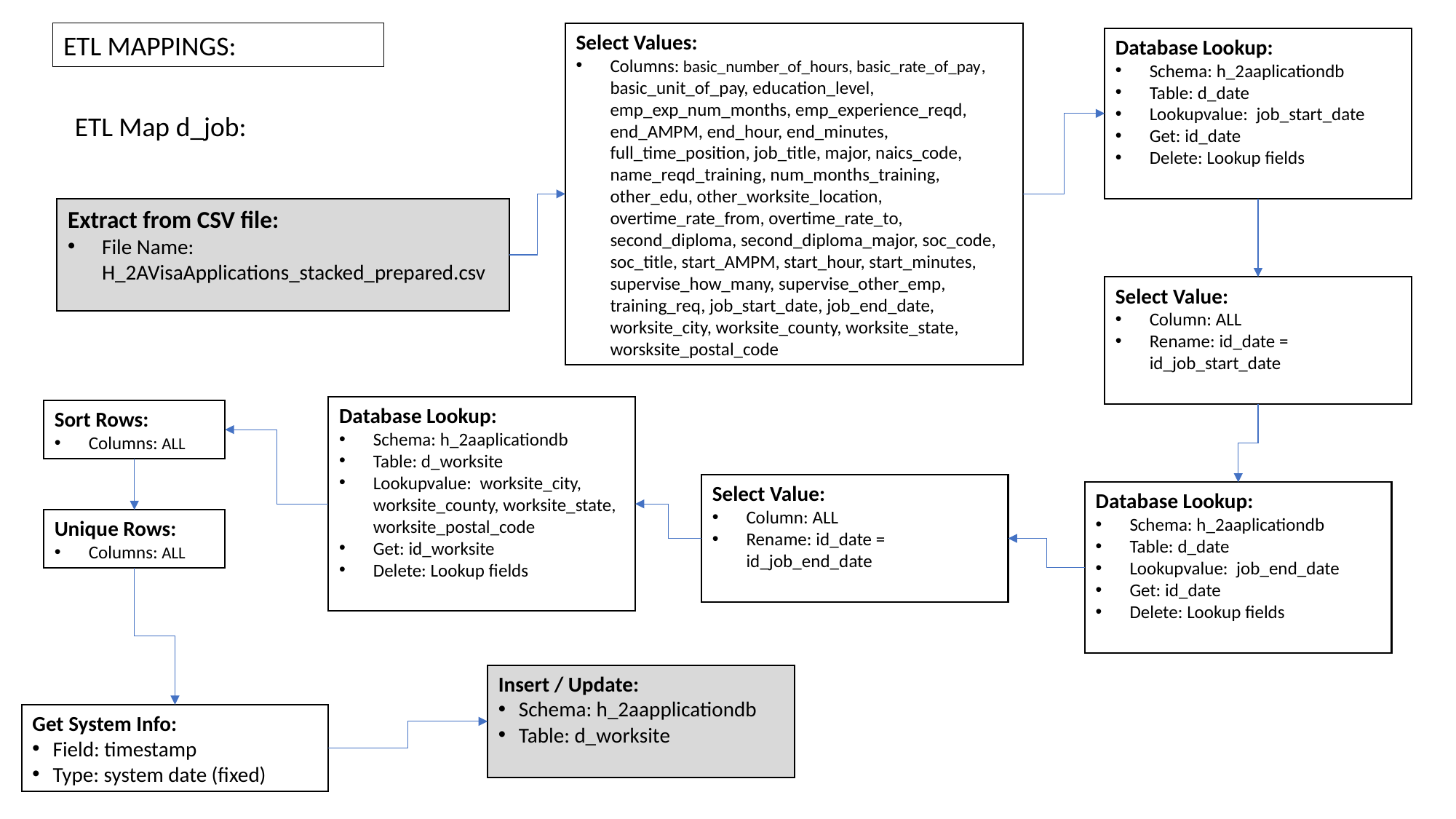

ETL MAPPINGS:
Select Values:
Columns: basic_number_of_hours, basic_rate_of_pay, basic_unit_of_pay, education_level, emp_exp_num_months, emp_experience_reqd, end_AMPM, end_hour, end_minutes, full_time_position, job_title, major, naics_code, name_reqd_training, num_months_training, other_edu, other_worksite_location, overtime_rate_from, overtime_rate_to, second_diploma, second_diploma_major, soc_code, soc_title, start_AMPM, start_hour, start_minutes, supervise_how_many, supervise_other_emp, training_req, job_start_date, job_end_date, worksite_city, worksite_county, worksite_state, worsksite_postal_code
Database Lookup:
Schema: h_2aaplicationdb
Table: d_date
Lookupvalue:  job_start_date
Get: id_date
Delete: Lookup fields

ETL Map d_job:
Extract from CSV file:
File Name: H_2AVisaApplications_stacked_prepared.csv

Select Value:
Column: ALL
Rename: id_date = id_job_start_date

Database Lookup:
Schema: h_2aaplicationdb
Table: d_worksite
Lookupvalue:  worksite_city, worksite_county, worksite_state, worksite_postal_code
Get: id_worksite
Delete: Lookup fields

Sort Rows:
Columns: ALL
Select Value:
Column: ALL
Rename: id_date = id_job_end_date

Database Lookup:
Schema: h_2aaplicationdb
Table: d_date
Lookupvalue:  job_end_date
Get: id_date
Delete: Lookup fields

Unique Rows:
Columns: ALL
Insert / Update:
Schema: h_2aapplicationdb
Table: d_worksite

Get System Info:
Field: timestamp
Type: system date (fixed)